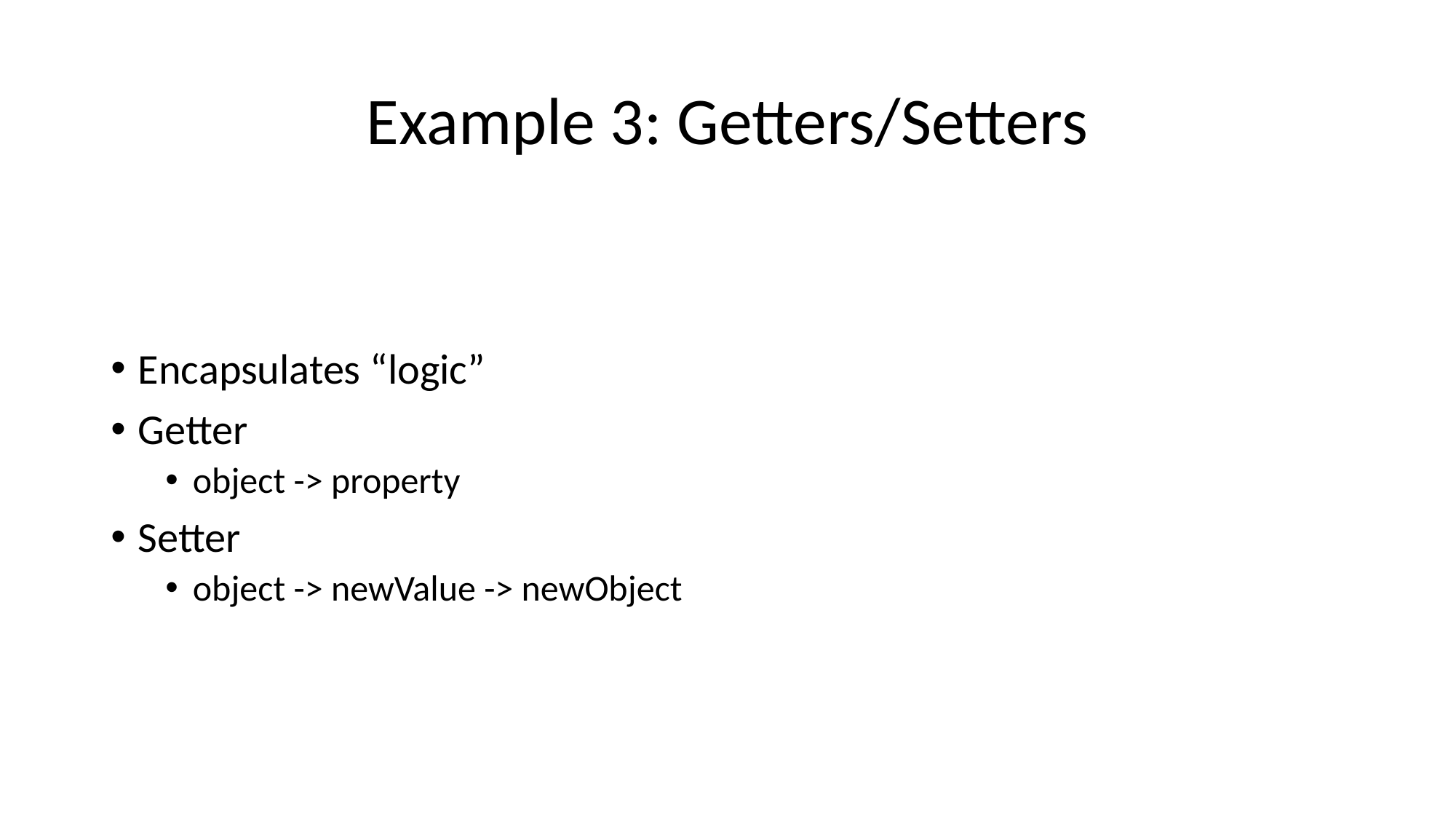

# Example 3: Getters/Setters
Encapsulates “logic”
Getter
object -> property
Setter
object -> newValue -> newObject